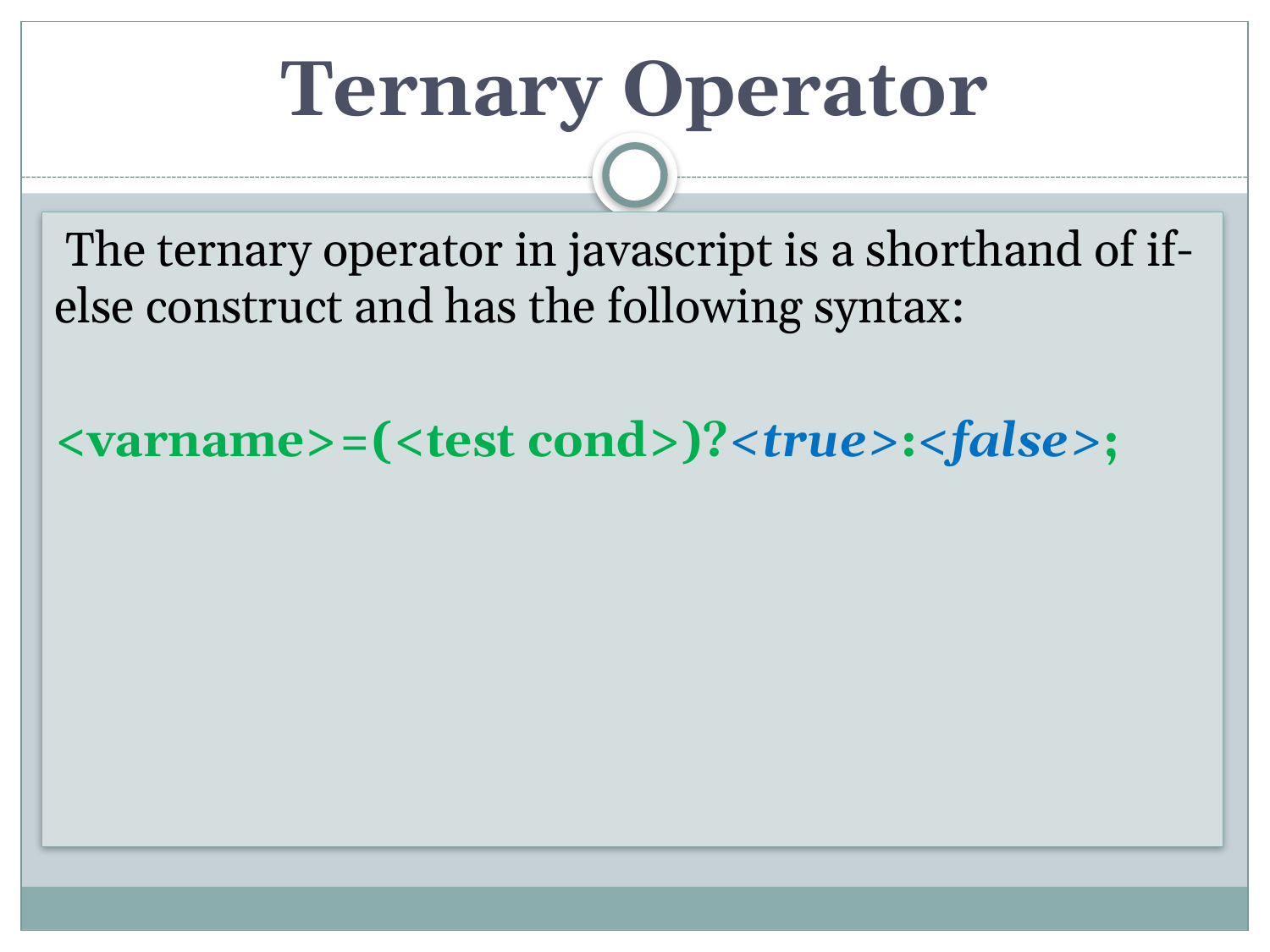

# Ternary Operator
 The ternary operator in javascript is a shorthand of if-else construct and has the following syntax:

<varname>=(<test cond>)?<true>:<false>;